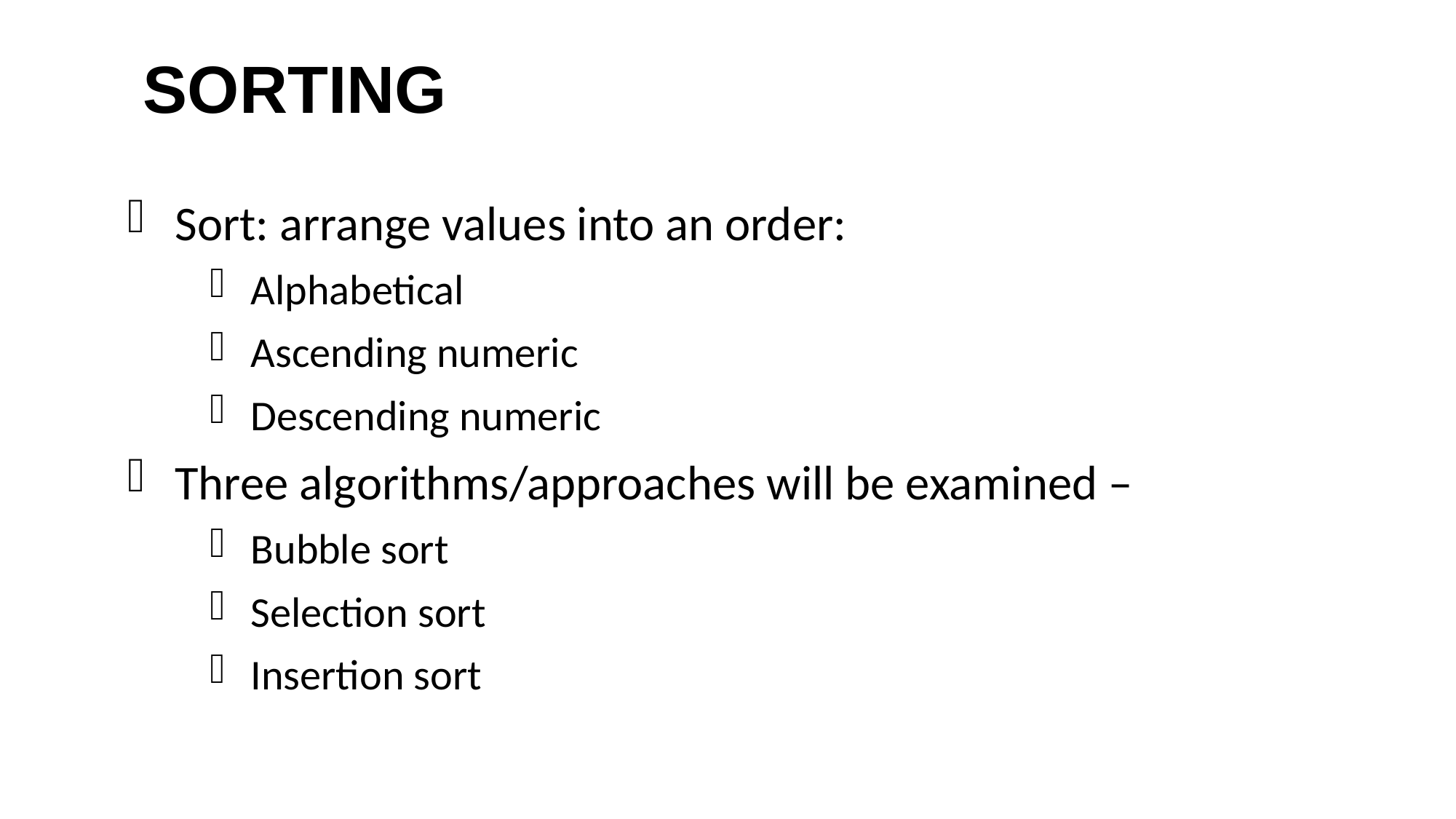

# Sorting
Sort: arrange values into an order:
Alphabetical
Ascending numeric
Descending numeric
Three algorithms/approaches will be examined –
Bubble sort
Selection sort
Insertion sort